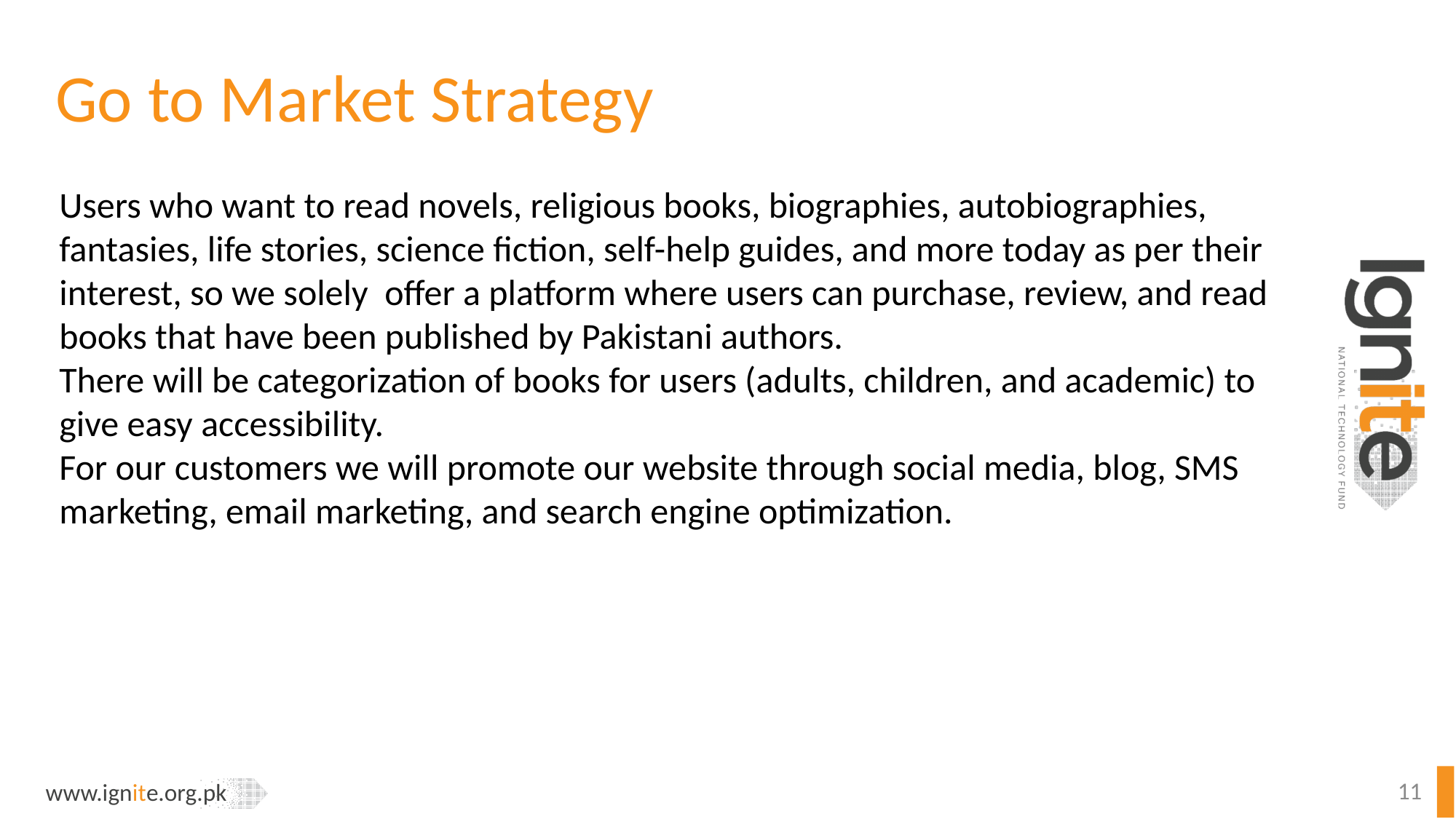

# Go to Market Strategy
Users who want to read novels, religious books, biographies, autobiographies, fantasies, life stories, science fiction, self-help guides, and more today as per their interest, so we solely  offer a platform where users can purchase, review, and read books that have been published by Pakistani authors.
There will be categorization of books for users (adults, children, and academic) to give easy accessibility.
For our customers we will promote our website through social media, blog, SMS marketing, email marketing, and search engine optimization.
11